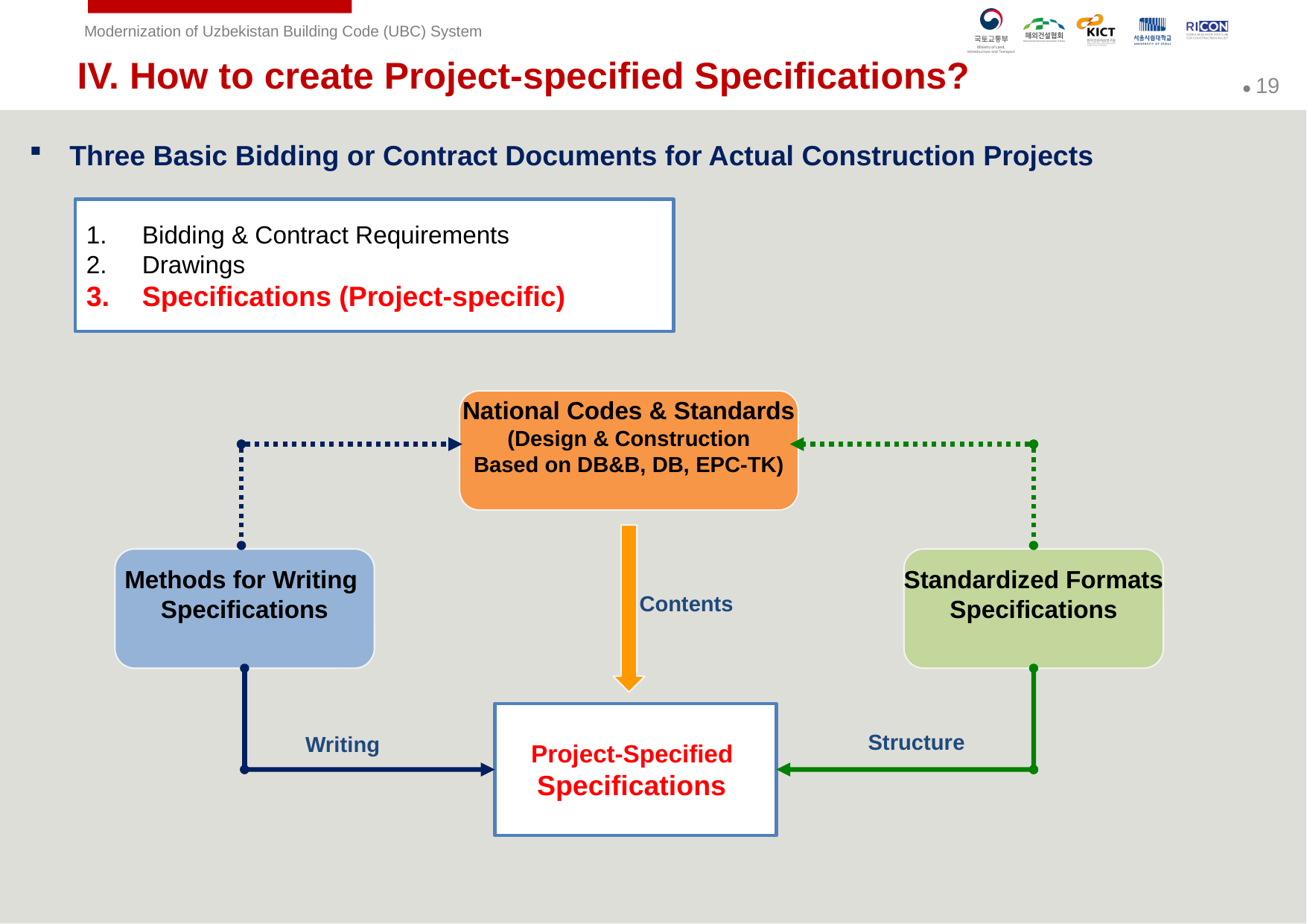

IV. How to create Project-specified Specifications?
 Three Basic Bidding or Contract Documents for Actual Construction Projects

Bidding & Contract Requirements
Drawings
Specifications (Project-specific)
National Codes & Standards
(Design & Construction
Based on DB&B, DB, EPC-TK)

Methods for Writing
Specifications

Standardized Formats
Specifications

Contents
Project-Specified
Specifications
Structure
Writing